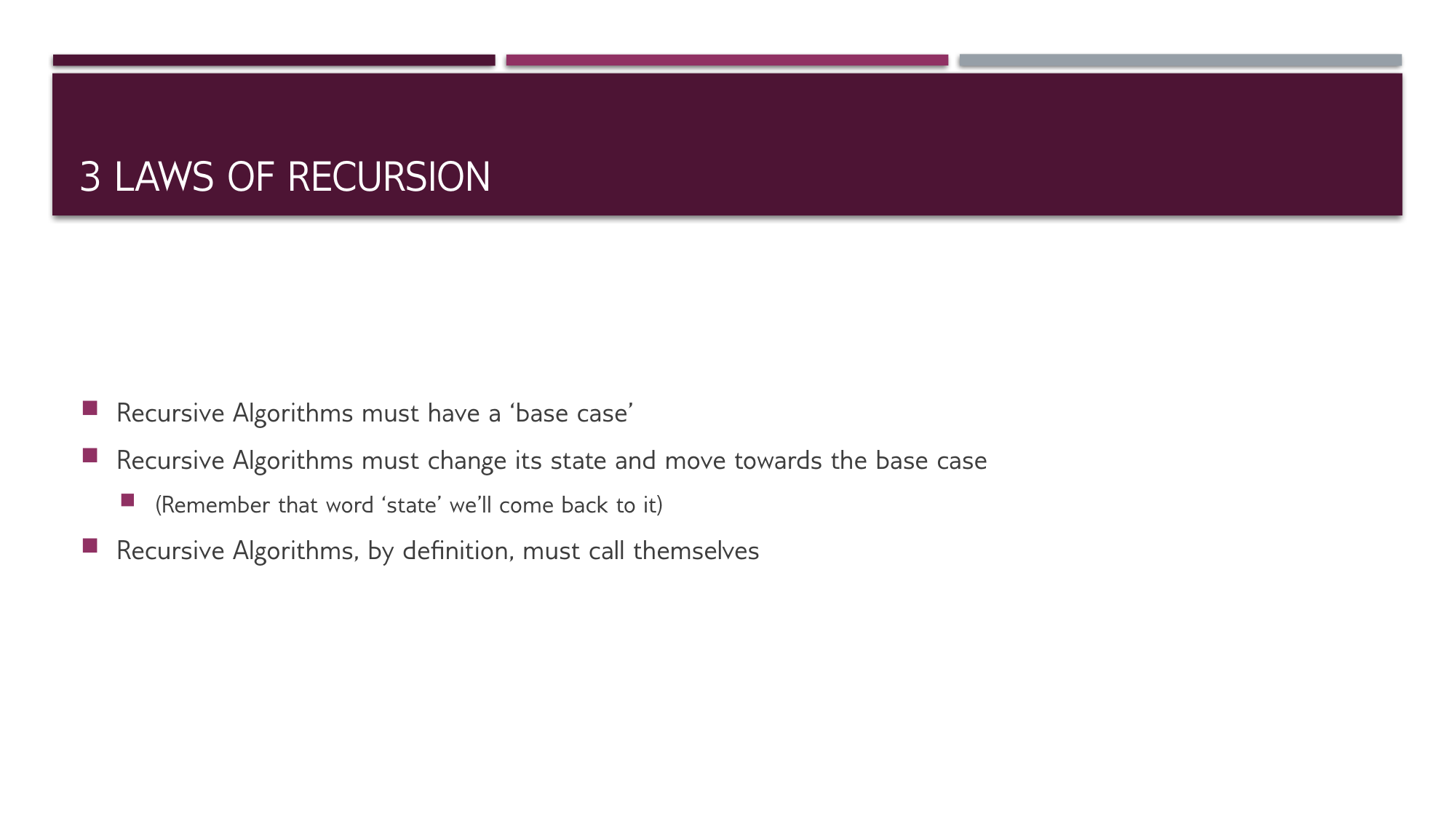

# 3 Laws of Recursion
Recursive Algorithms must have a ‘base case’
Recursive Algorithms must change its state and move towards the base case
(Remember that word ‘state’ we’ll come back to it)
Recursive Algorithms, by definition, must call themselves